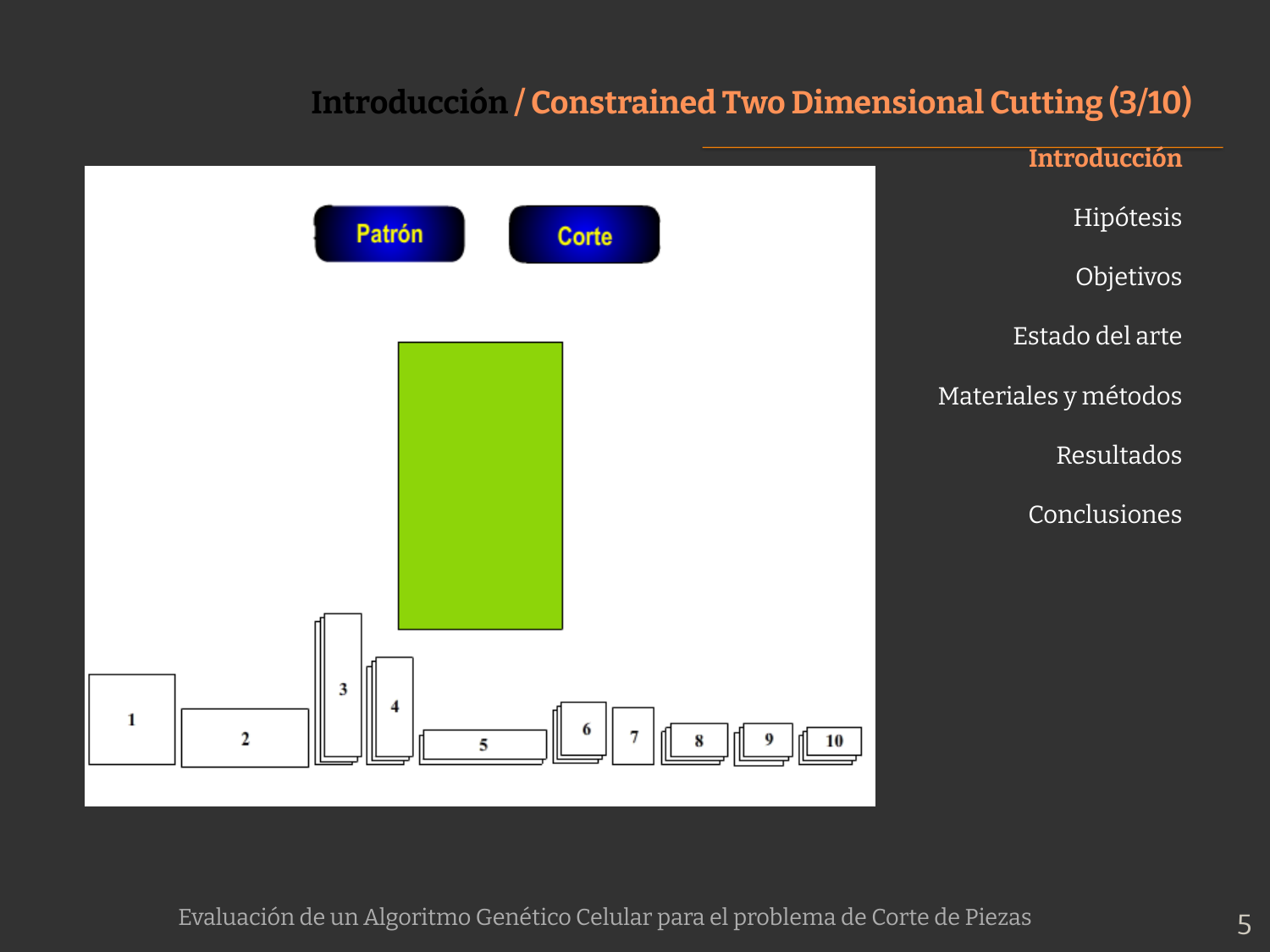

# Introducción / Constrained Two Dimensional Cutting (3/10)
Introducción

Hipótesis

Objetivos

Estado del arte

Materiales y métodos

Resultados

Conclusiones

Evaluación de un Algoritmo Genético Celular para el problema de Corte de Piezas
5